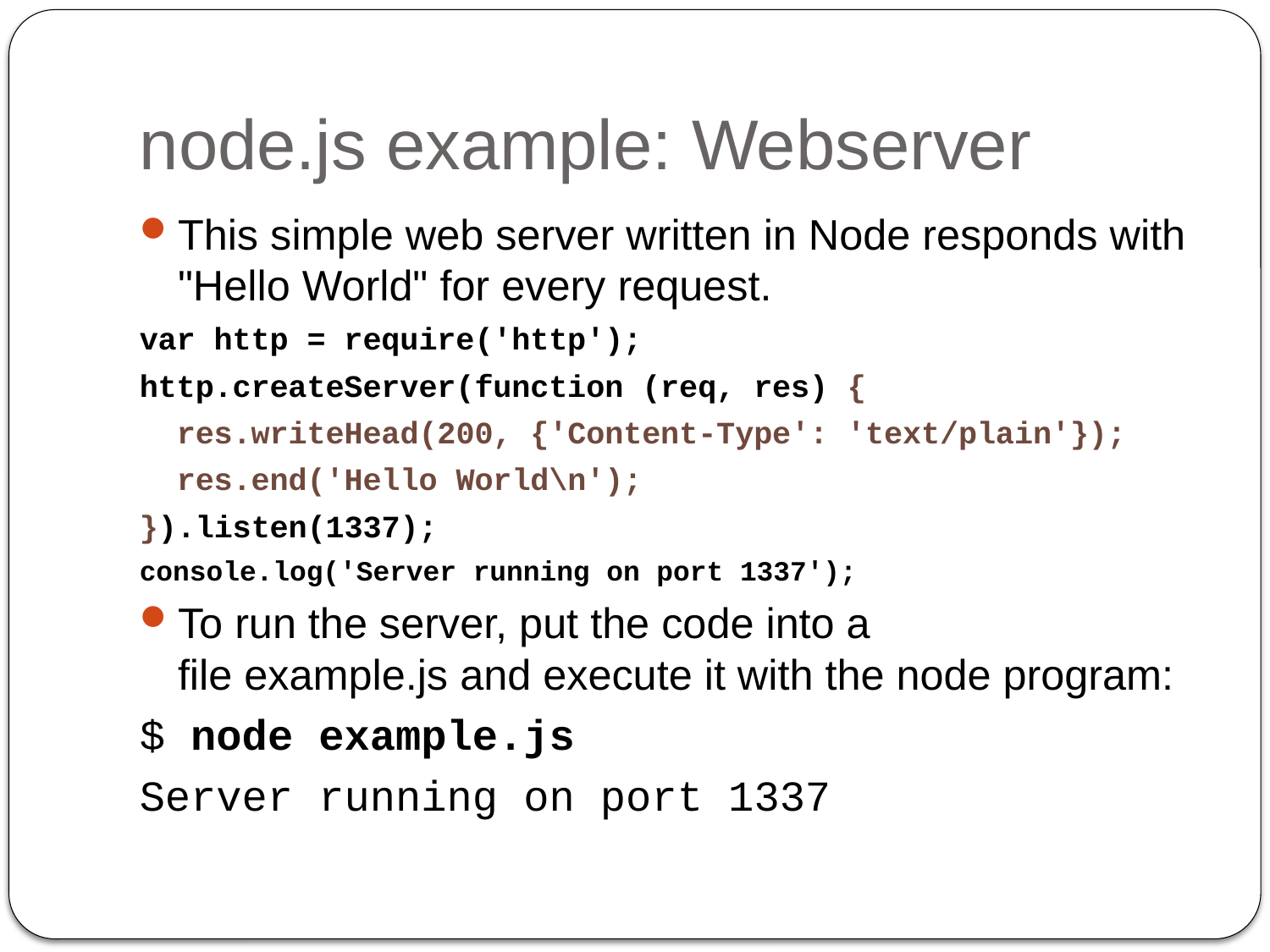

# node.js example: Webserver
This simple web server written in Node responds with "Hello World" for every request.
var http = require('http');
http.createServer(function (req, res) {
  res.writeHead(200, {'Content-Type': 'text/plain'});
  res.end('Hello World\n');
}).listen(1337);
console.log('Server running on port 1337');
To run the server, put the code into a file example.js and execute it with the node program:
$ node example.js
Server running on port 1337